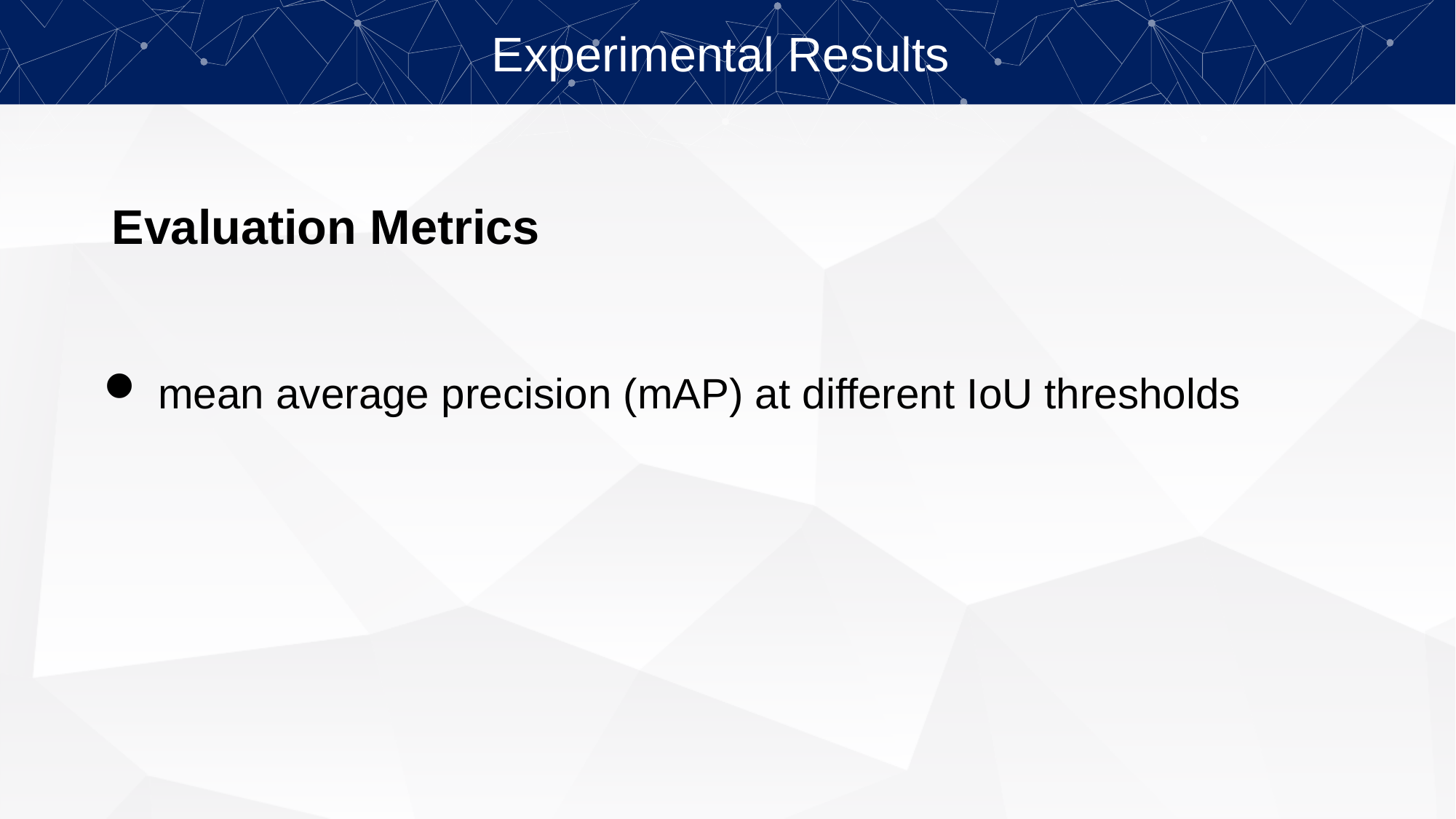

Experimental Results
Evaluation Metrics
mean average precision (mAP) at different IoU thresholds